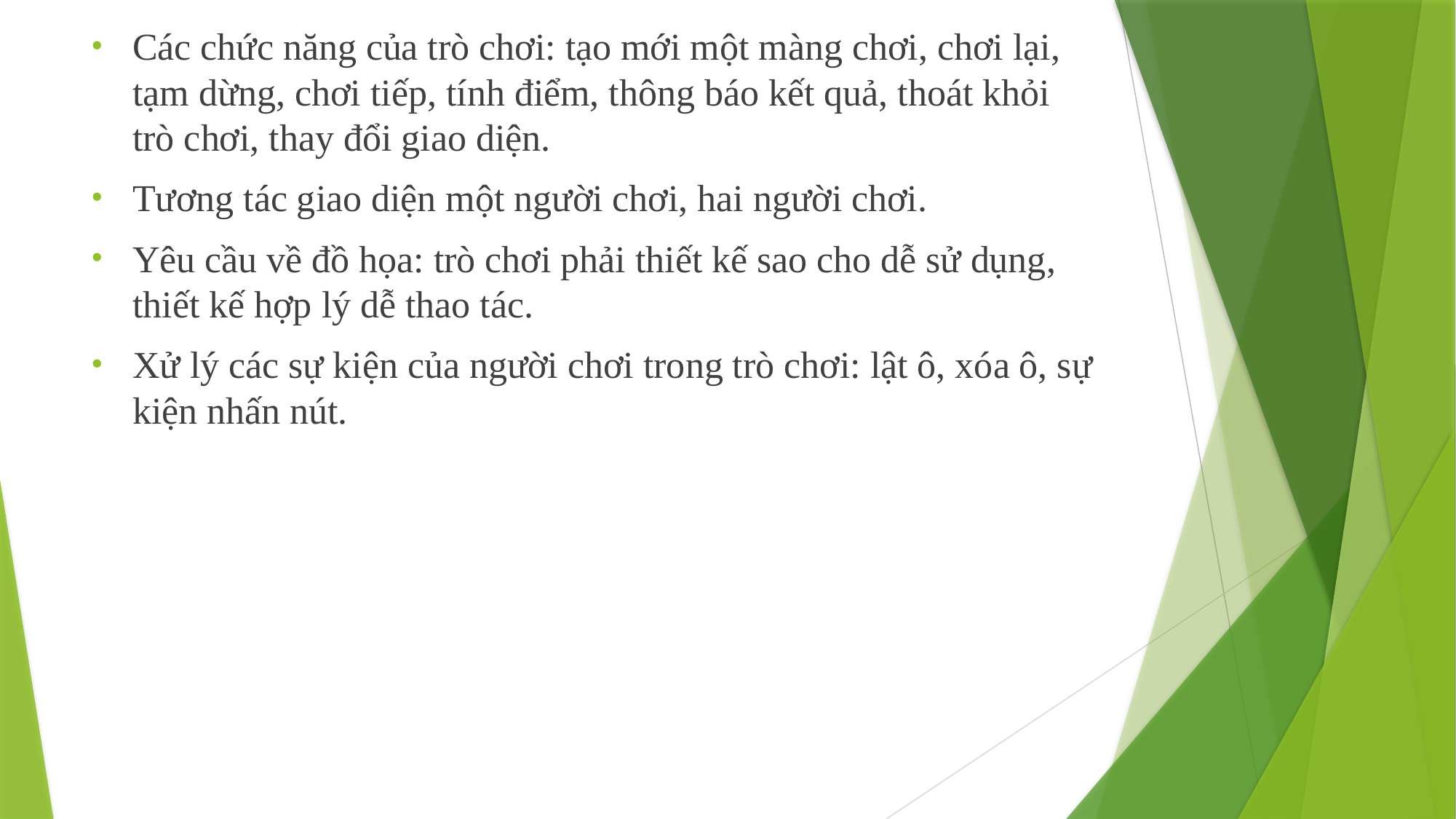

Các chức năng của trò chơi: tạo mới một màng chơi, chơi lại, tạm dừng, chơi tiếp, tính điểm, thông báo kết quả, thoát khỏi trò chơi, thay đổi giao diện.
Tương tác giao diện một người chơi, hai người chơi.
Yêu cầu về đồ họa: trò chơi phải thiết kế sao cho dễ sử dụng, thiết kế hợp lý dễ thao tác.
Xử lý các sự kiện của người chơi trong trò chơi: lật ô, xóa ô, sự kiện nhấn nút.